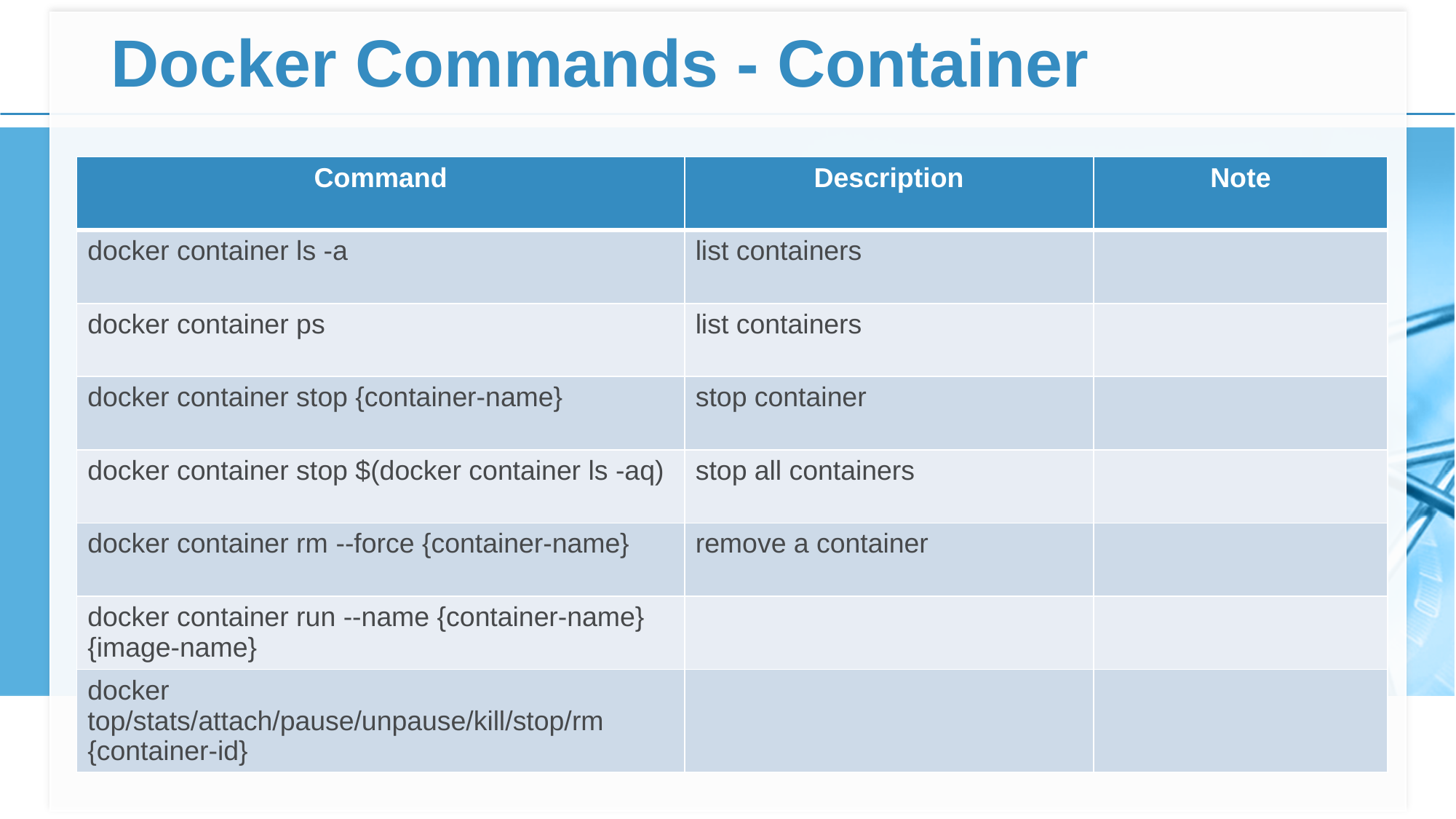

# Docker Commands - Container
| Command | Description | Note |
| --- | --- | --- |
| docker container ls -a | list containers |  |
| docker container ps | list containers |  |
| docker container stop {container-name} | stop container |  |
| docker container stop $(docker container ls -aq) | stop all containers |  |
| docker container rm --force {container-name} | remove a container |  |
| docker container run --name {container-name} {image-name} |  |  |
| docker top/stats/attach/pause/unpause/kill/stop/rm {container-id} |  |  |